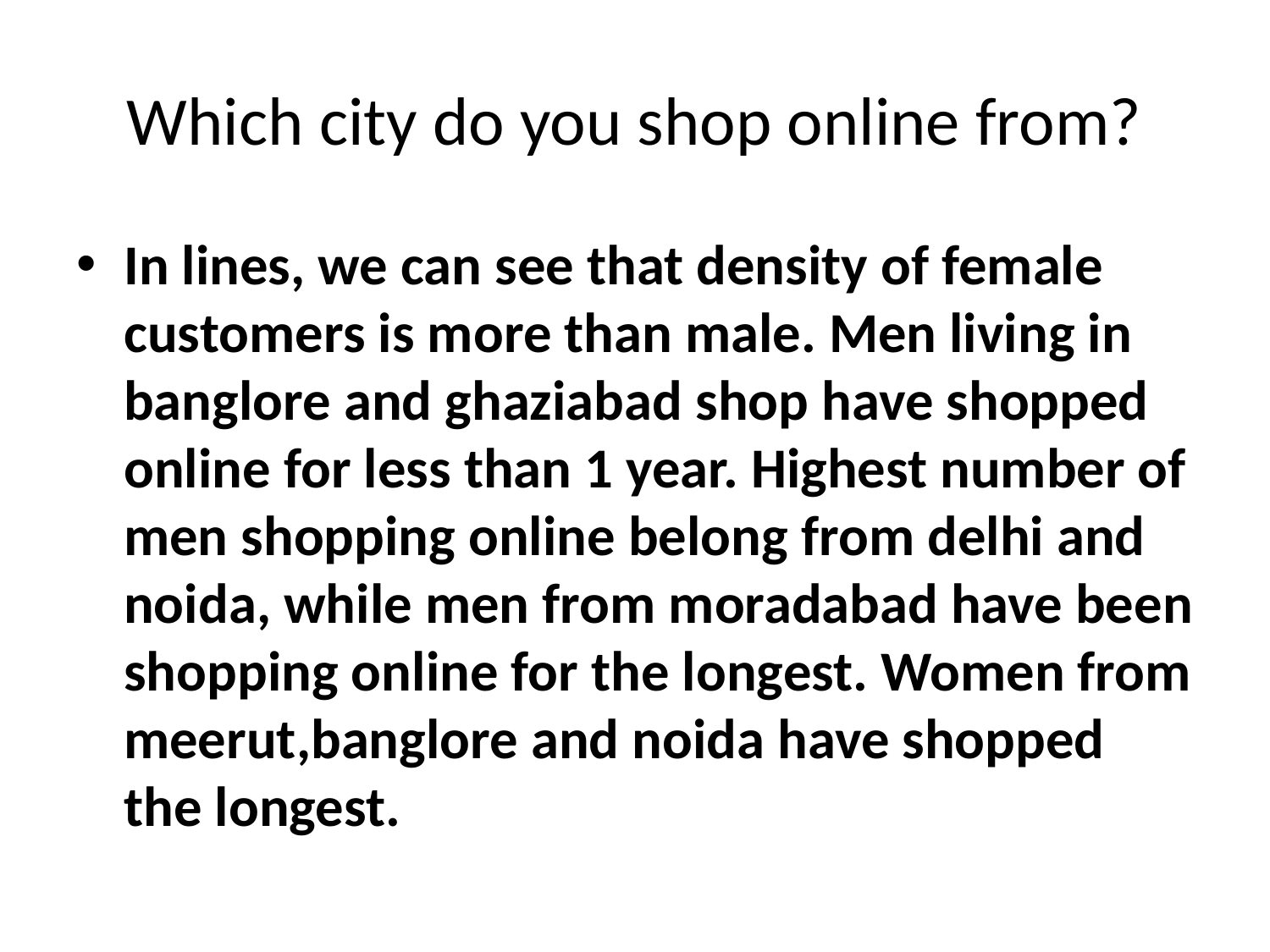

# Which city do you shop online from?
In lines, we can see that density of female customers is more than male. Men living in banglore and ghaziabad shop have shopped online for less than 1 year. Highest number of men shopping online belong from delhi and noida, while men from moradabad have been shopping online for the longest. Women from meerut,banglore and noida have shopped the longest.